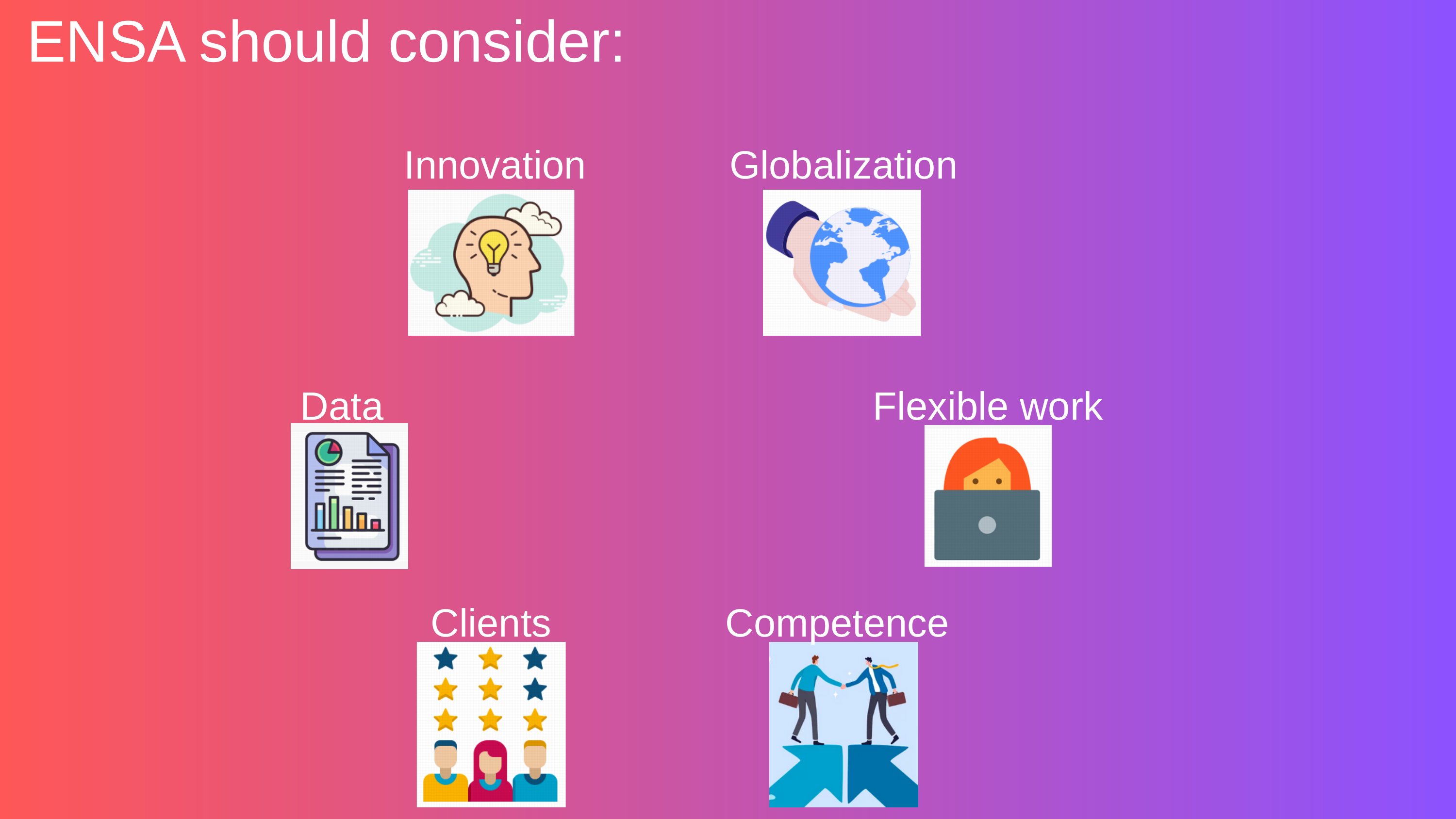

ENSA should consider:
Innovation
Globalization

Data
Flexible work

Clients
Competence